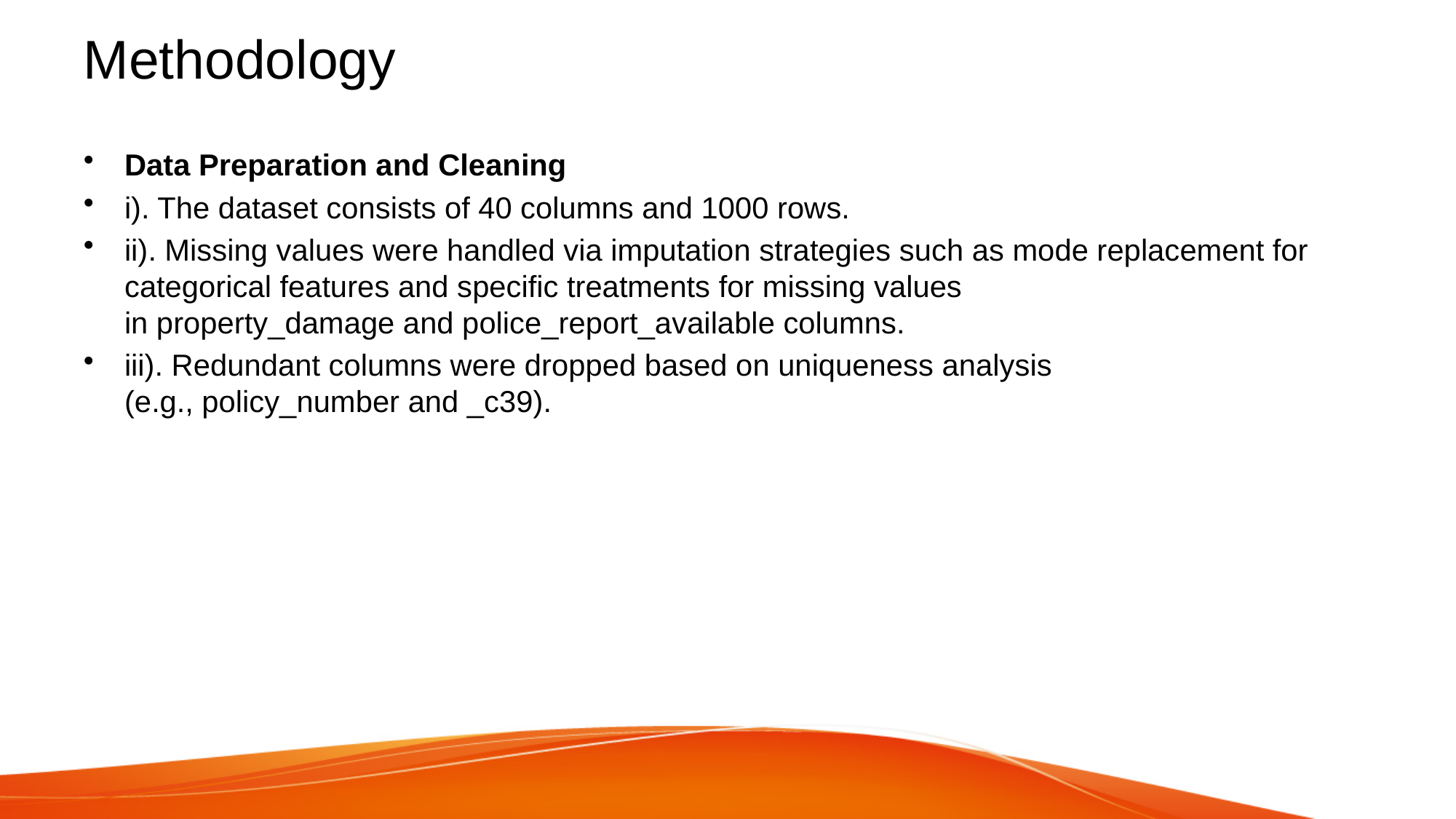

# Methodology
Data Preparation and Cleaning
i). The dataset consists of 40 columns and 1000 rows.
ii). Missing values were handled via imputation strategies such as mode replacement for categorical features and specific treatments for missing values in property_damage and police_report_available columns.
iii). Redundant columns were dropped based on uniqueness analysis (e.g., policy_number and _c39).